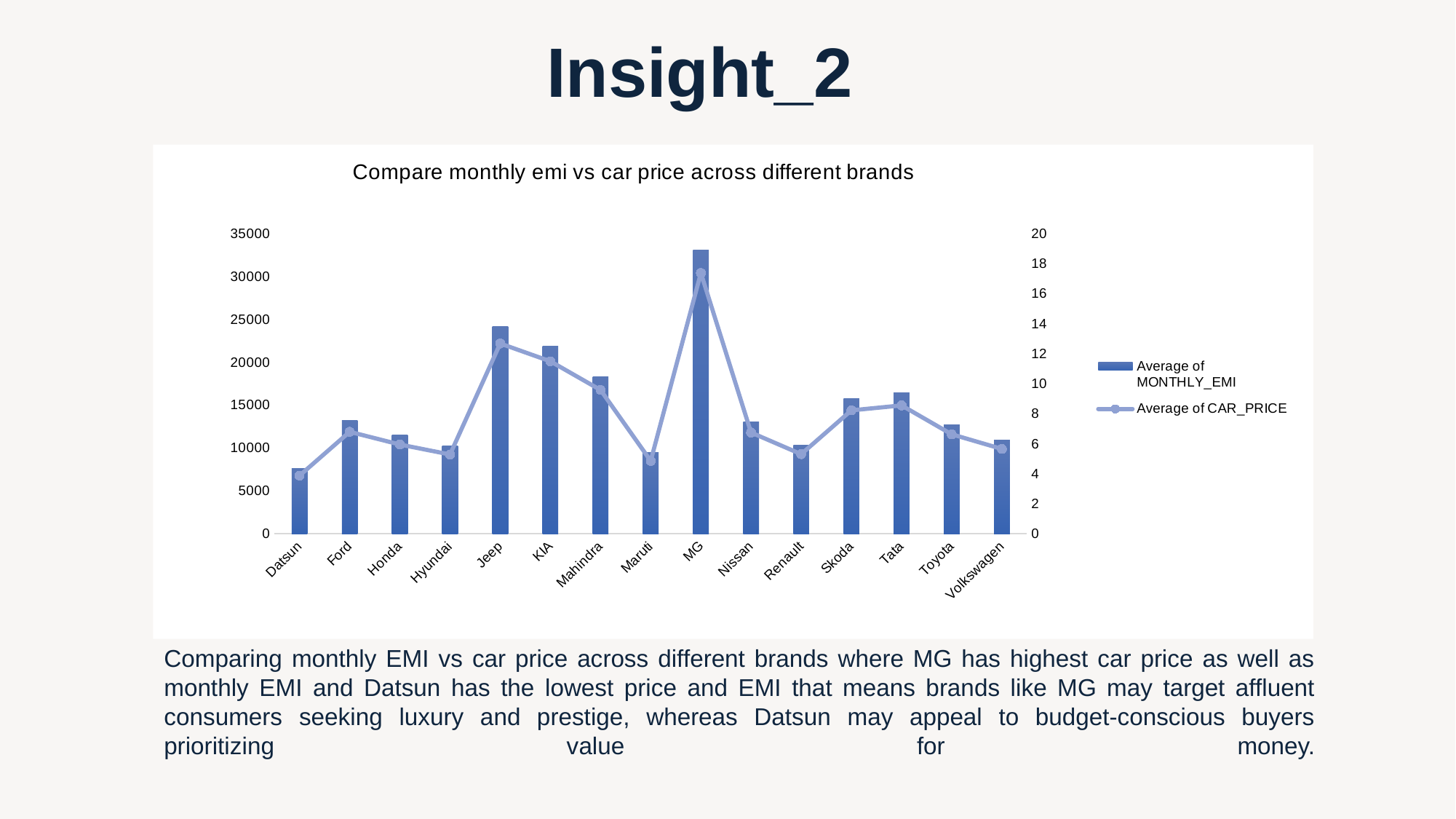

# Insight_2

### Chart: Compare monthly emi vs car price across different brands

| Category | Average of MONTHLY_EMI | Average of CAR_PRICE |
|---|---|---|
| Datsun | 7582.571428571428 | 3.8785714285714286 |
| Ford | 13234.457142857143 | 6.798285714285715 |
| Honda | 11556.566666666668 | 5.950400000000001 |
| Hyundai | 10255.727642276423 | 5.289715447154474 |
| Jeep | 24151.636363636364 | 12.68909090909091 |
| KIA | 21890.222222222223 | 11.500555555555556 |
| Mahindra | 18369.279069767443 | 9.589767441860468 |
| Maruti | 9462.517045454546 | 4.858352272727274 |
| MG | 33095.5 | 17.3875 |
| Nissan | 13072.444444444445 | 6.751111111111111 |
| Renault | 10331.893617021276 | 5.309148936170213 |
| Skoda | 15799.0 | 8.228000000000002 |
| Tata | 16477.74358974359 | 8.558589743589748 |
| Toyota | 12748.155172413793 | 6.631896551724138 |
| Volkswagen | 10928.576923076924 | 5.654230769230769 |
Comparing monthly EMI vs car price across different brands where MG has highest car price as well as monthly EMI and Datsun has the lowest price and EMI that means brands like MG may target affluent consumers seeking luxury and prestige, whereas Datsun may appeal to budget-conscious buyers prioritizing value for money.